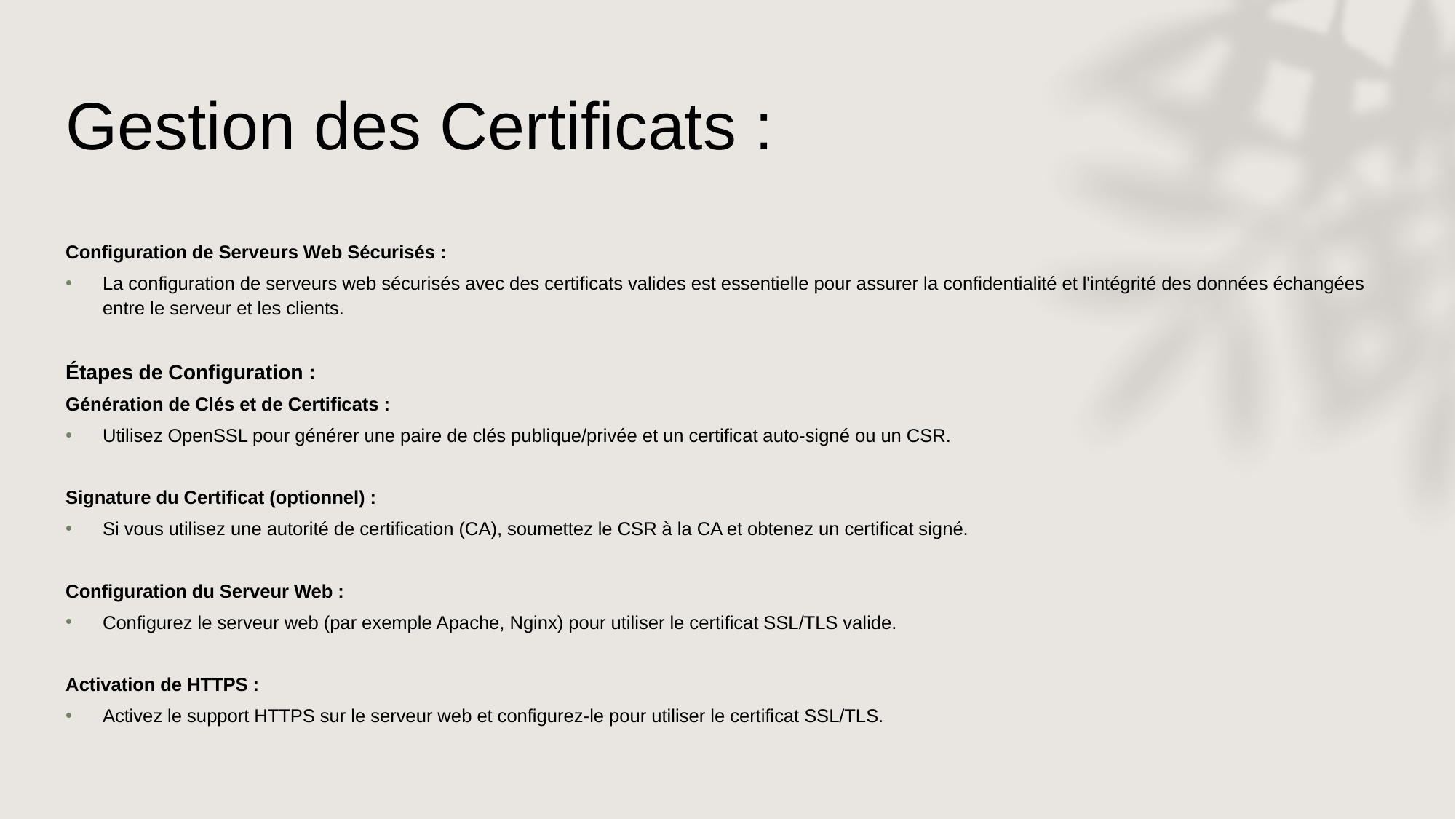

# Gestion des Certificats :
Configuration de Serveurs Web Sécurisés :
La configuration de serveurs web sécurisés avec des certificats valides est essentielle pour assurer la confidentialité et l'intégrité des données échangées entre le serveur et les clients.

Étapes de Configuration :
Génération de Clés et de Certificats :
Utilisez OpenSSL pour générer une paire de clés publique/privée et un certificat auto-signé ou un CSR.

Signature du Certificat (optionnel) :
Si vous utilisez une autorité de certification (CA), soumettez le CSR à la CA et obtenez un certificat signé.

Configuration du Serveur Web :
Configurez le serveur web (par exemple Apache, Nginx) pour utiliser le certificat SSL/TLS valide.

Activation de HTTPS :
Activez le support HTTPS sur le serveur web et configurez-le pour utiliser le certificat SSL/TLS.